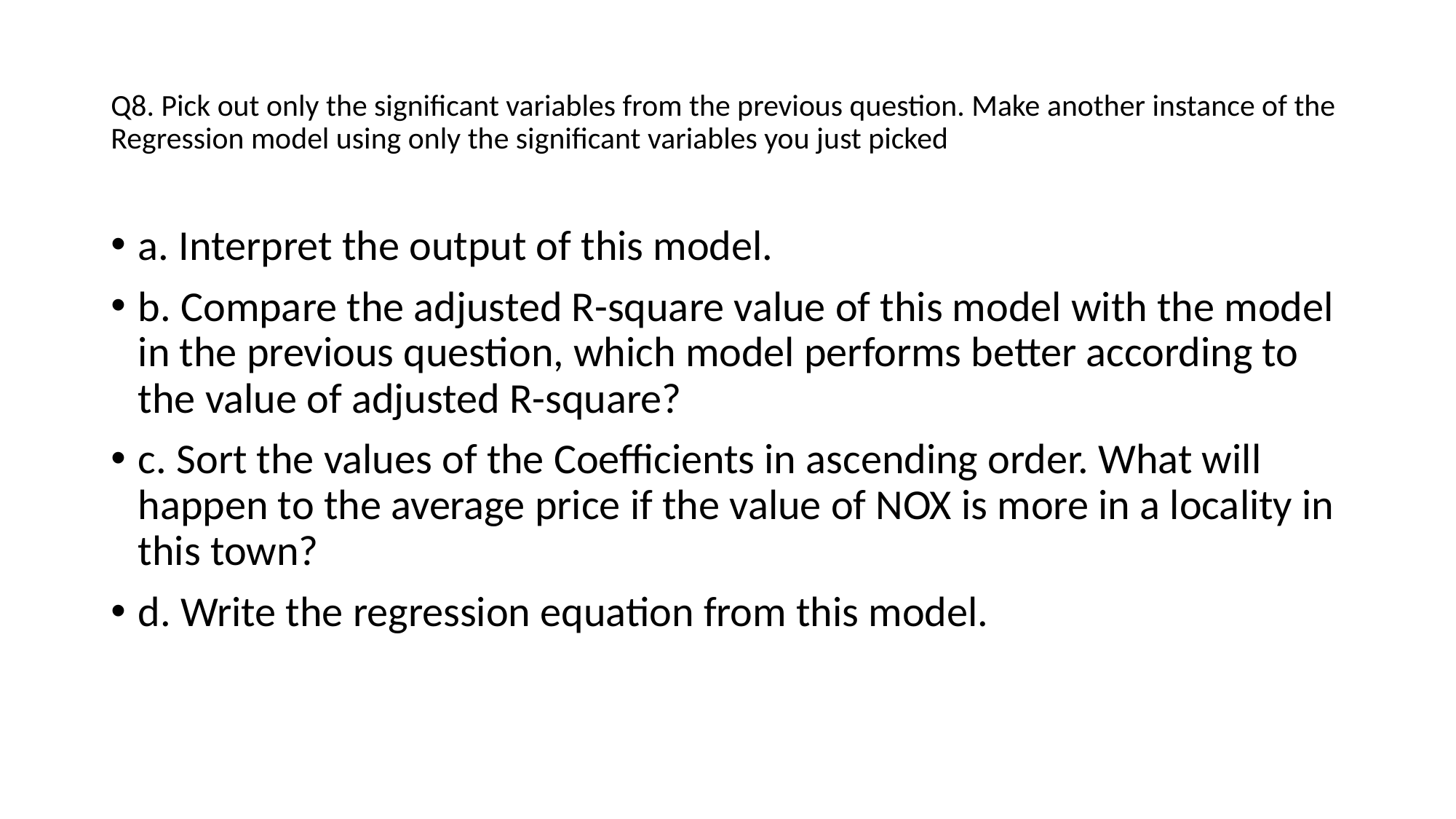

# Q8. Pick out only the significant variables from the previous question. Make another instance of the Regression model using only the significant variables you just picked
a. Interpret the output of this model.
b. Compare the adjusted R-square value of this model with the model in the previous question, which model performs better according to the value of adjusted R-square?
c. Sort the values of the Coefficients in ascending order. What will happen to the average price if the value of NOX is more in a locality in this town?
d. Write the regression equation from this model.